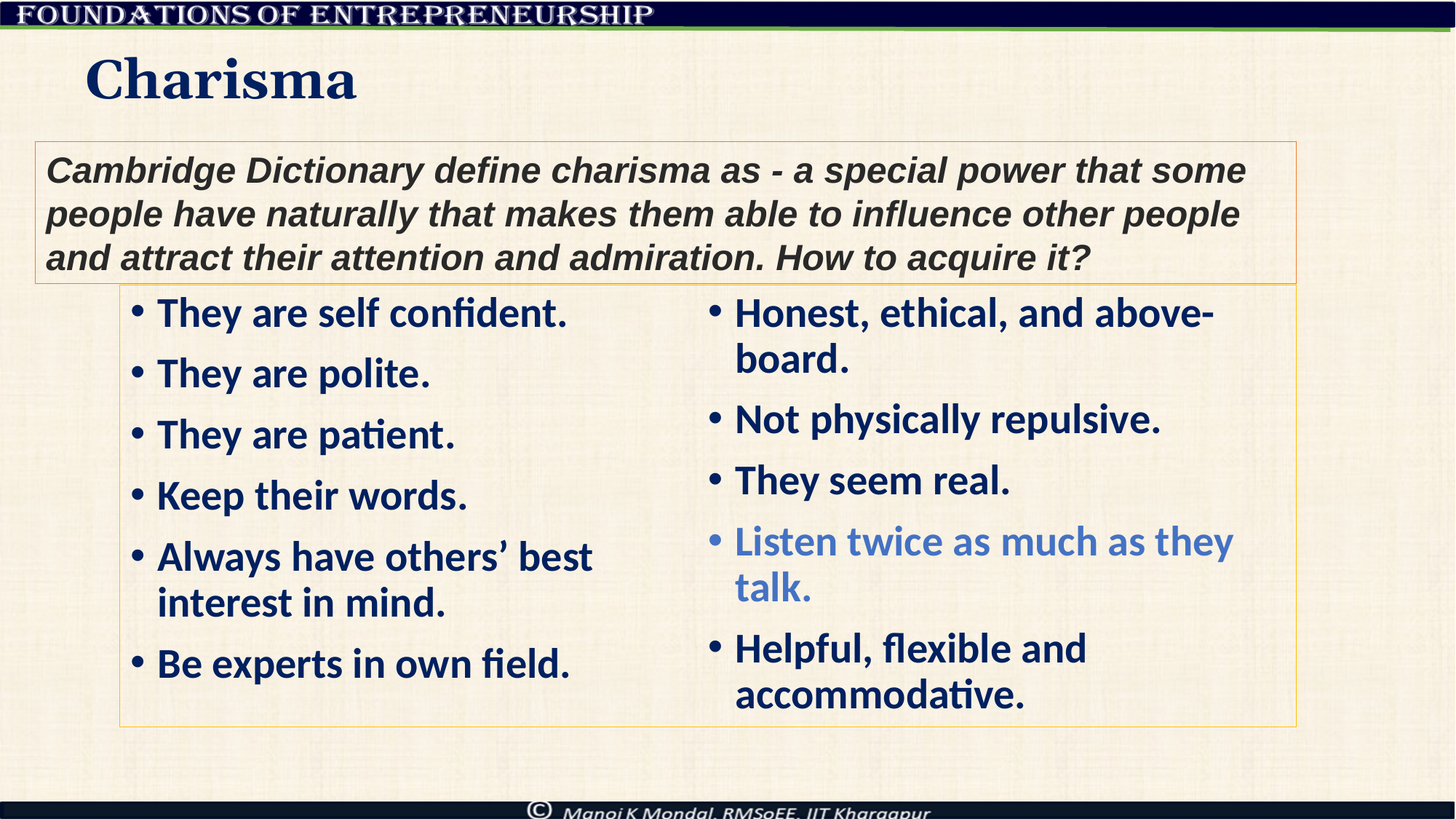

# Charisma
Cambridge Dictionary define charisma as - a special power that some people have naturally that makes them able to influence other people and attract their attention and admiration. How to acquire it?
They are self confident.
They are polite.
They are patient.
Keep their words.
Always have others’ best interest in mind.
Be experts in own field.
Honest, ethical, and above-board.
Not physically repulsive.
They seem real.
Listen twice as much as they talk.
Helpful, flexible and accommodative.